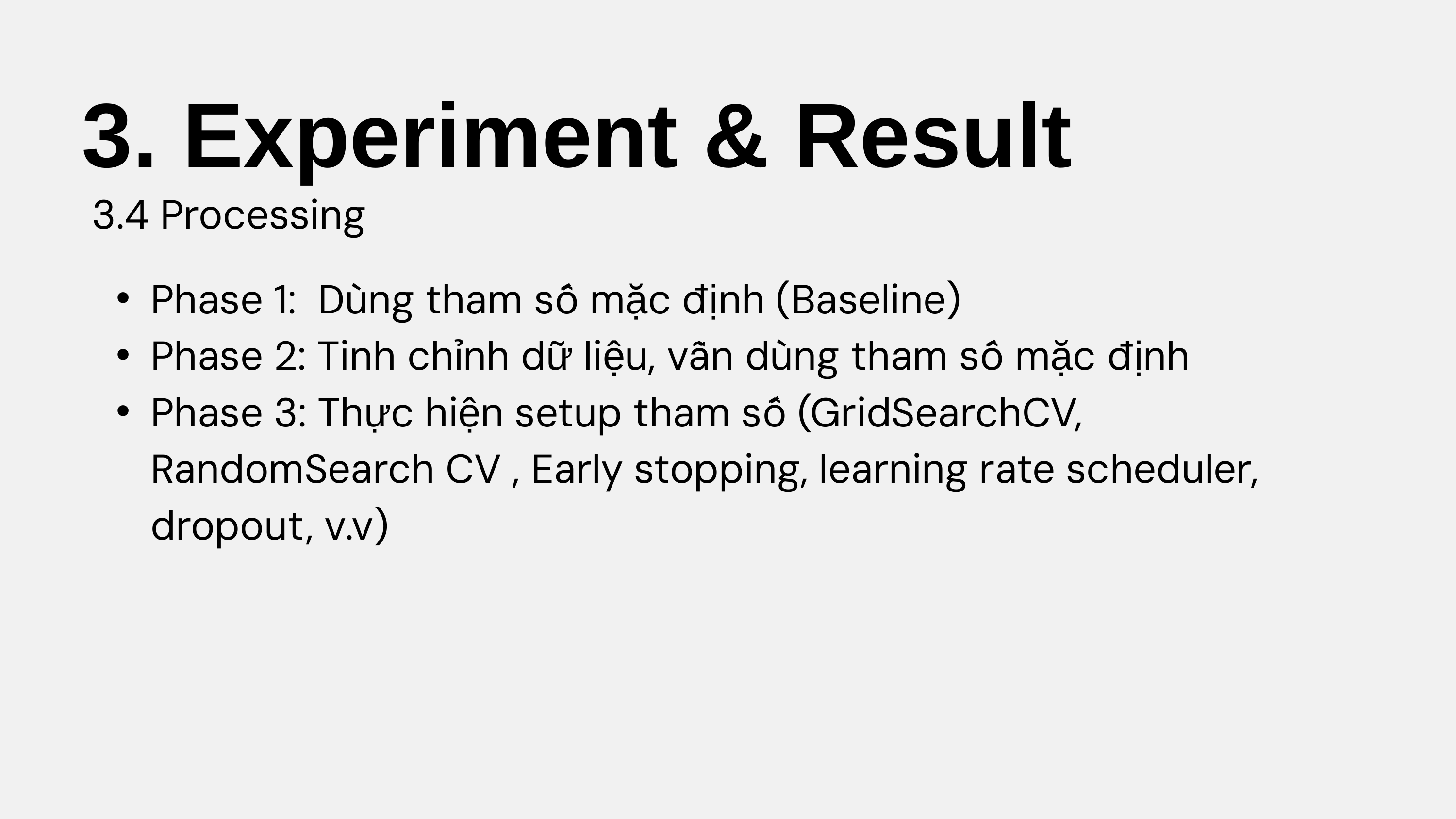

3. Experiment & Result
3.4 Processing
Phase 1:  Dùng tham số mặc định (Baseline)
Phase 2: Tinh chỉnh dữ liệu, vẫn dùng tham số mặc định
Phase 3: Thực hiện setup tham số (GridSearchCV, RandomSearch CV , Early stopping, learning rate scheduler, dropout, v.v)